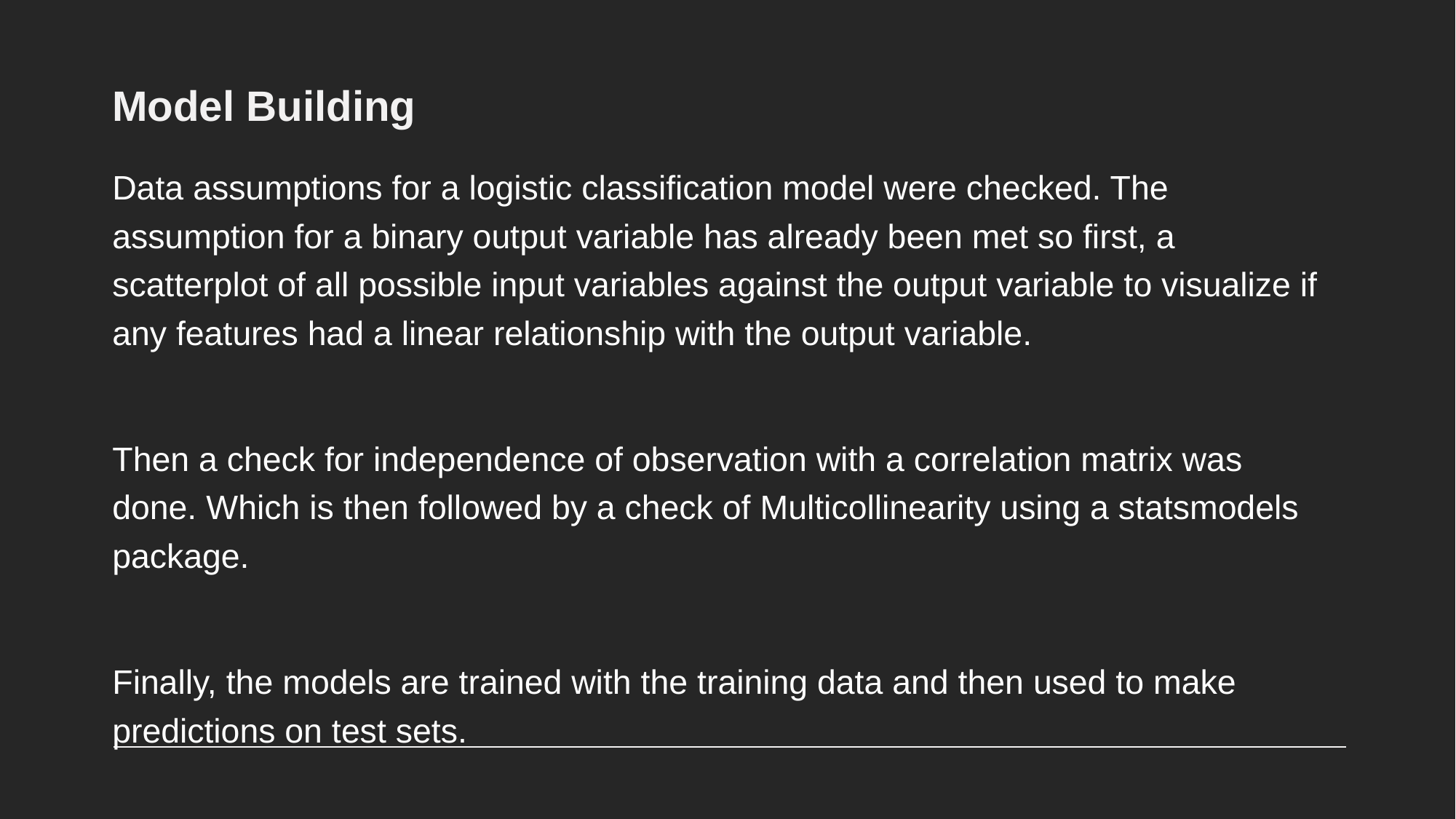

# Model Building
Data assumptions for a logistic classification model were checked. The assumption for a binary output variable has already been met so first, a scatterplot of all possible input variables against the output variable to visualize if any features had a linear relationship with the output variable.

Then a check for independence of observation with a correlation matrix was done. Which is then followed by a check of Multicollinearity using a statsmodels package.

Finally, the models are trained with the training data and then used to make predictions on test sets.